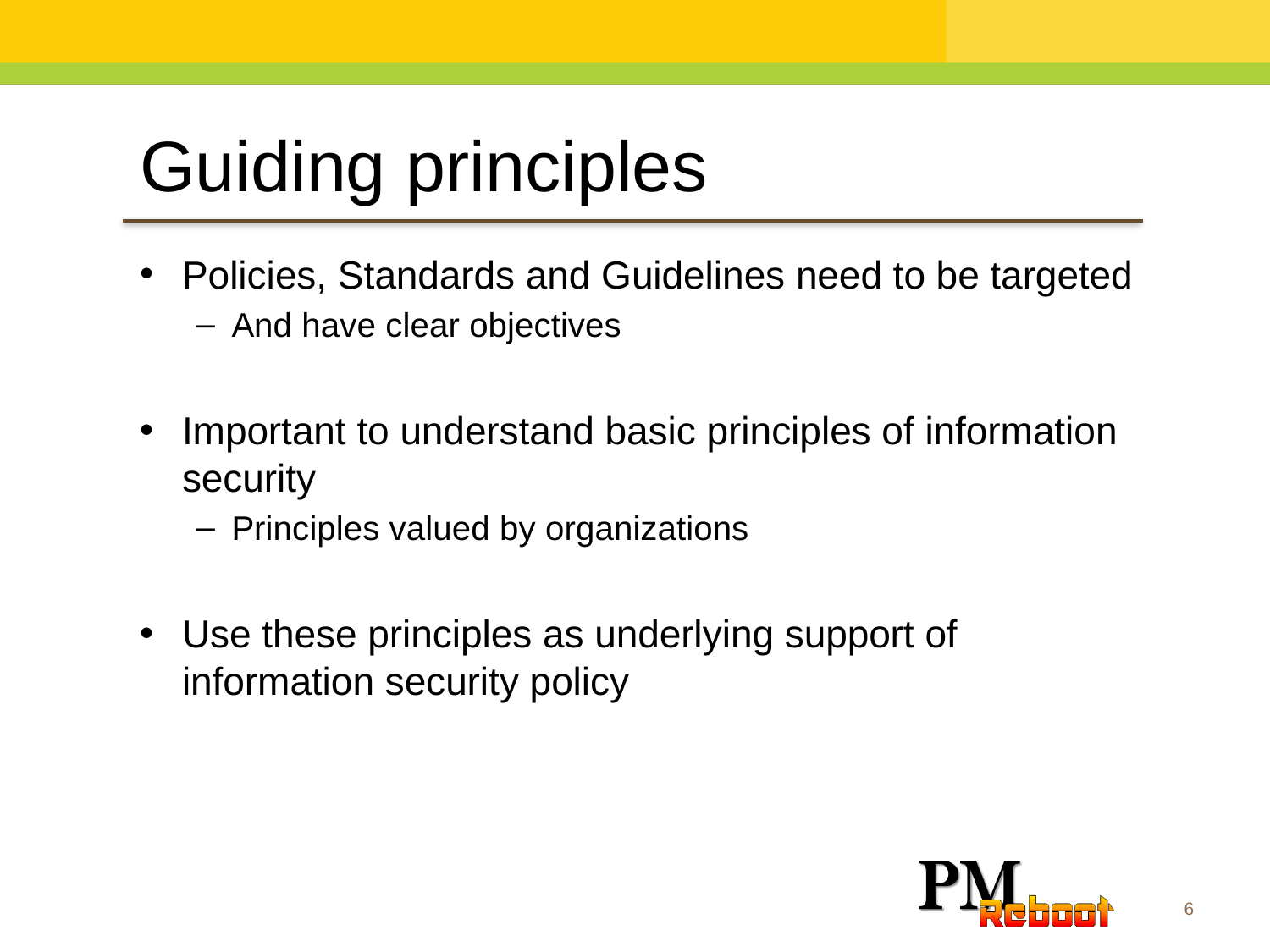

Guiding principles
Policies, Standards and Guidelines need to be targeted
And have clear objectives

Important to understand basic principles of information security
Principles valued by organizations

Use these principles as underlying support of information security policy
6